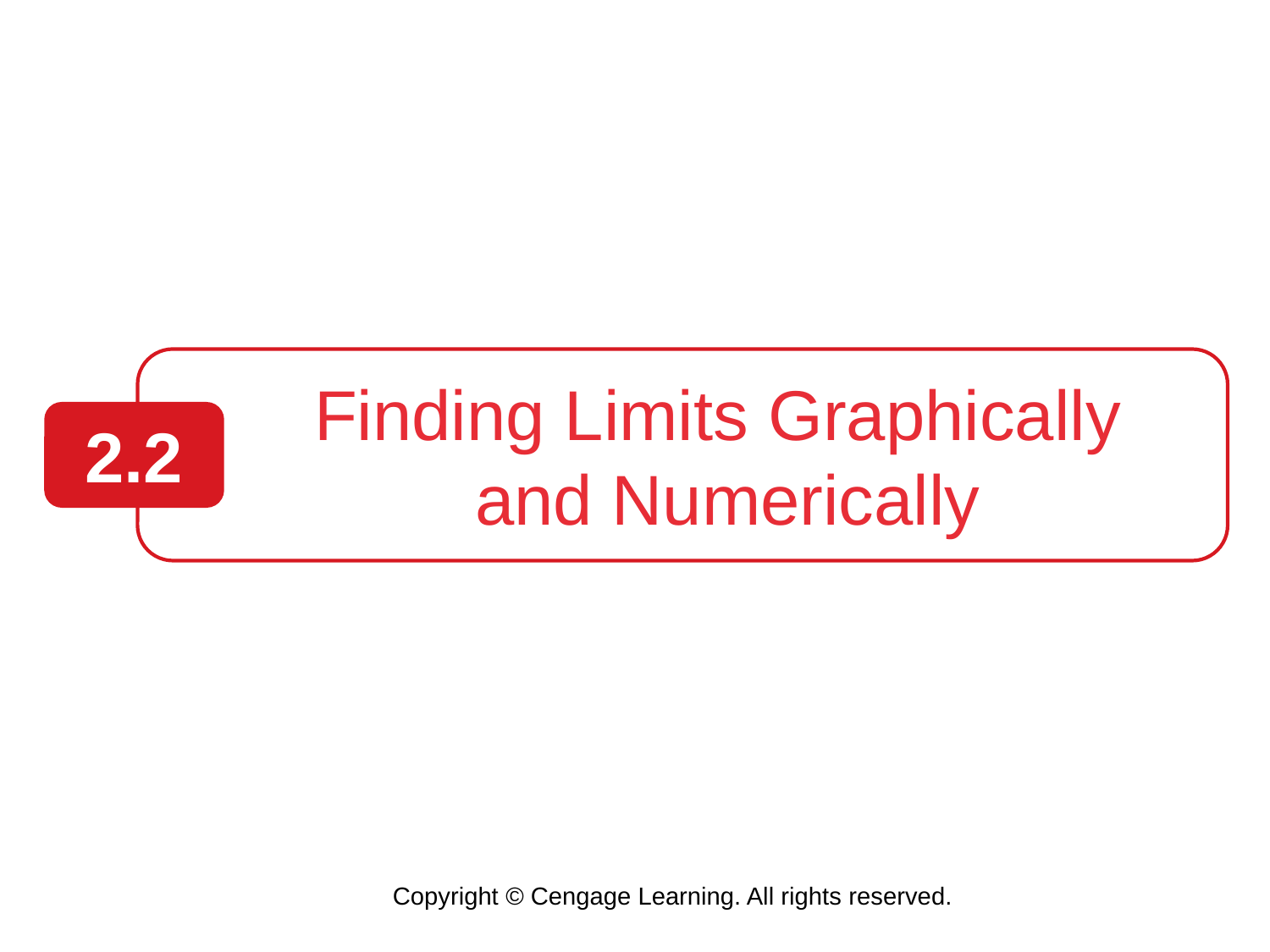

Finding Limits Graphically
and Numerically

2.2
Copyright © Cengage Learning. All rights reserved.